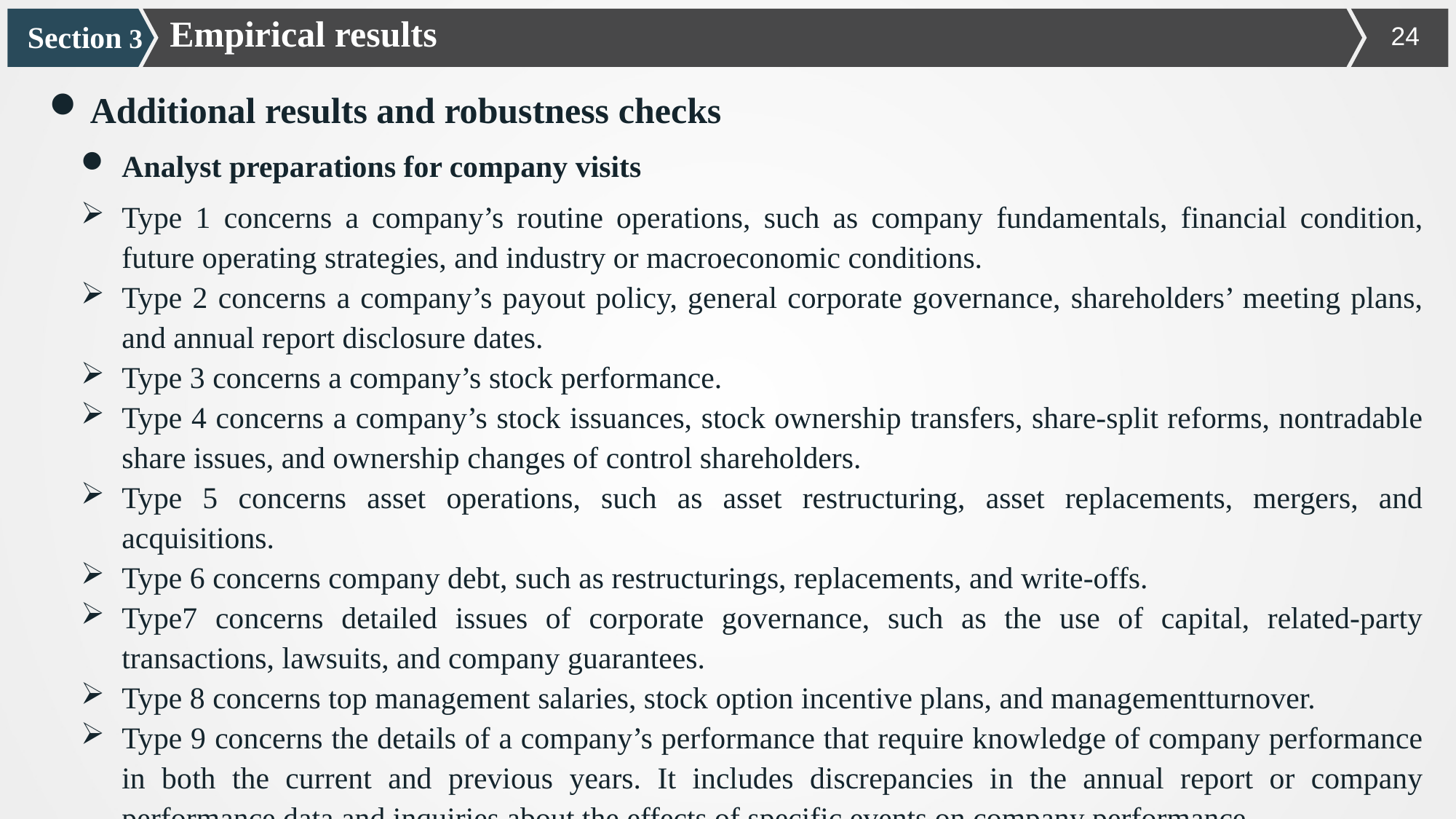

Empirical results
Section 3
Additional results and robustness checks
Analyst preparations for company visits
Type 1 concerns a company’s routine operations, such as company fundamentals, financial condition, future operating strategies, and industry or macroeconomic conditions.
Type 2 concerns a company’s payout policy, general corporate governance, shareholders’ meeting plans, and annual report disclosure dates.
Type 3 concerns a company’s stock performance.
Type 4 concerns a company’s stock issuances, stock ownership transfers, share-split reforms, nontradable share issues, and ownership changes of control shareholders.
Type 5 concerns asset operations, such as asset restructuring, asset replacements, mergers, and acquisitions.
Type 6 concerns company debt, such as restructurings, replacements, and write-offs.
Type7 concerns detailed issues of corporate governance, such as the use of capital, related-party transactions, lawsuits, and company guarantees.
Type 8 concerns top management salaries, stock option incentive plans, and managementturnover.
Type 9 concerns the details of a company’s performance that require knowledge of company performance in both the current and previous years. It includes discrepancies in the annual report or company performance data and inquiries about the effects of specific events on company performance.